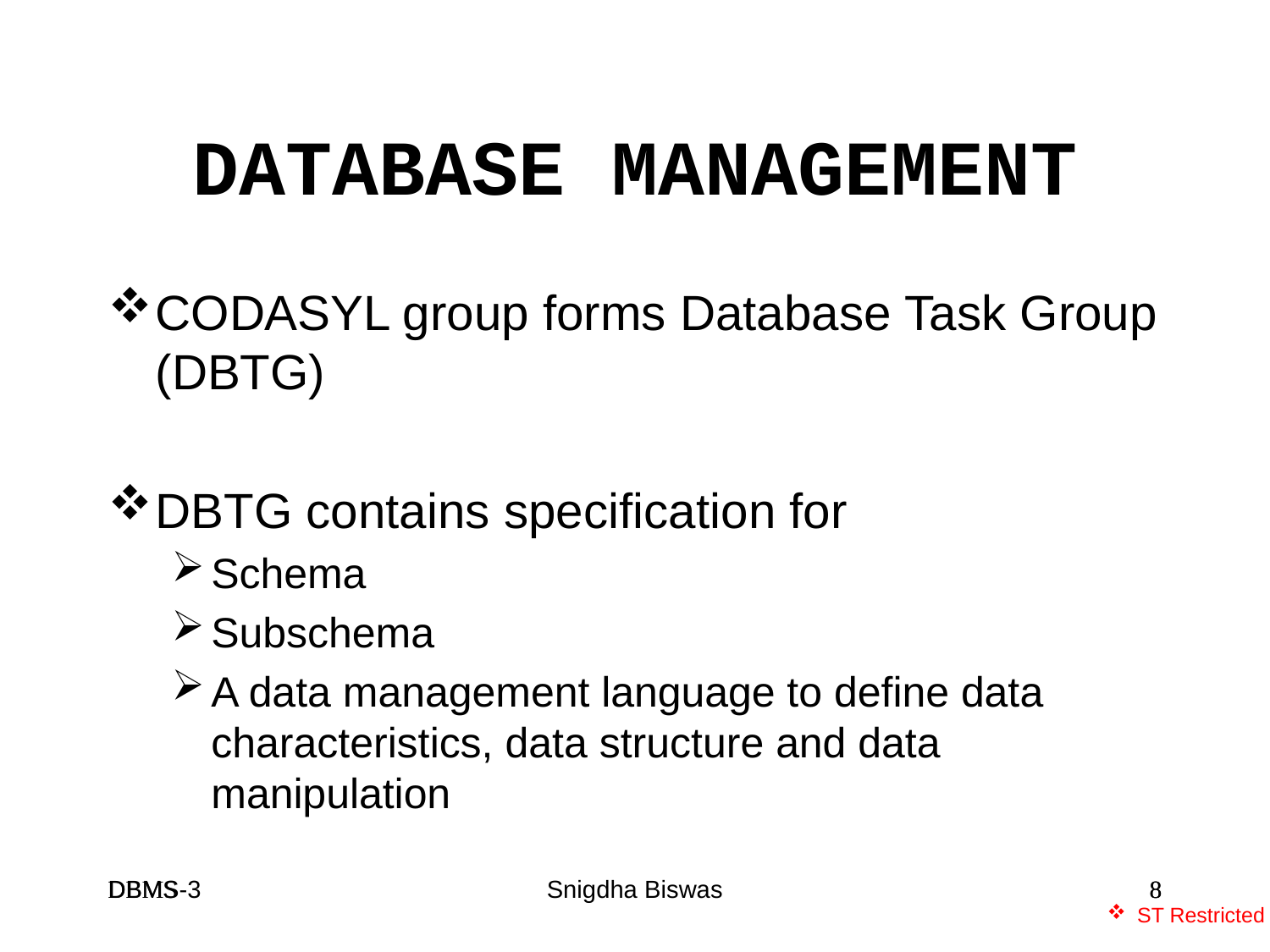

# DATABASE MANAGEMENT
CODASYL group forms Database Task Group (DBTG)

DBTG contains specification for
Schema
Subschema
A data management language to define data characteristics, data structure and data manipulation
DBMS-3
DBMS
Snigdha Biswas
8
8